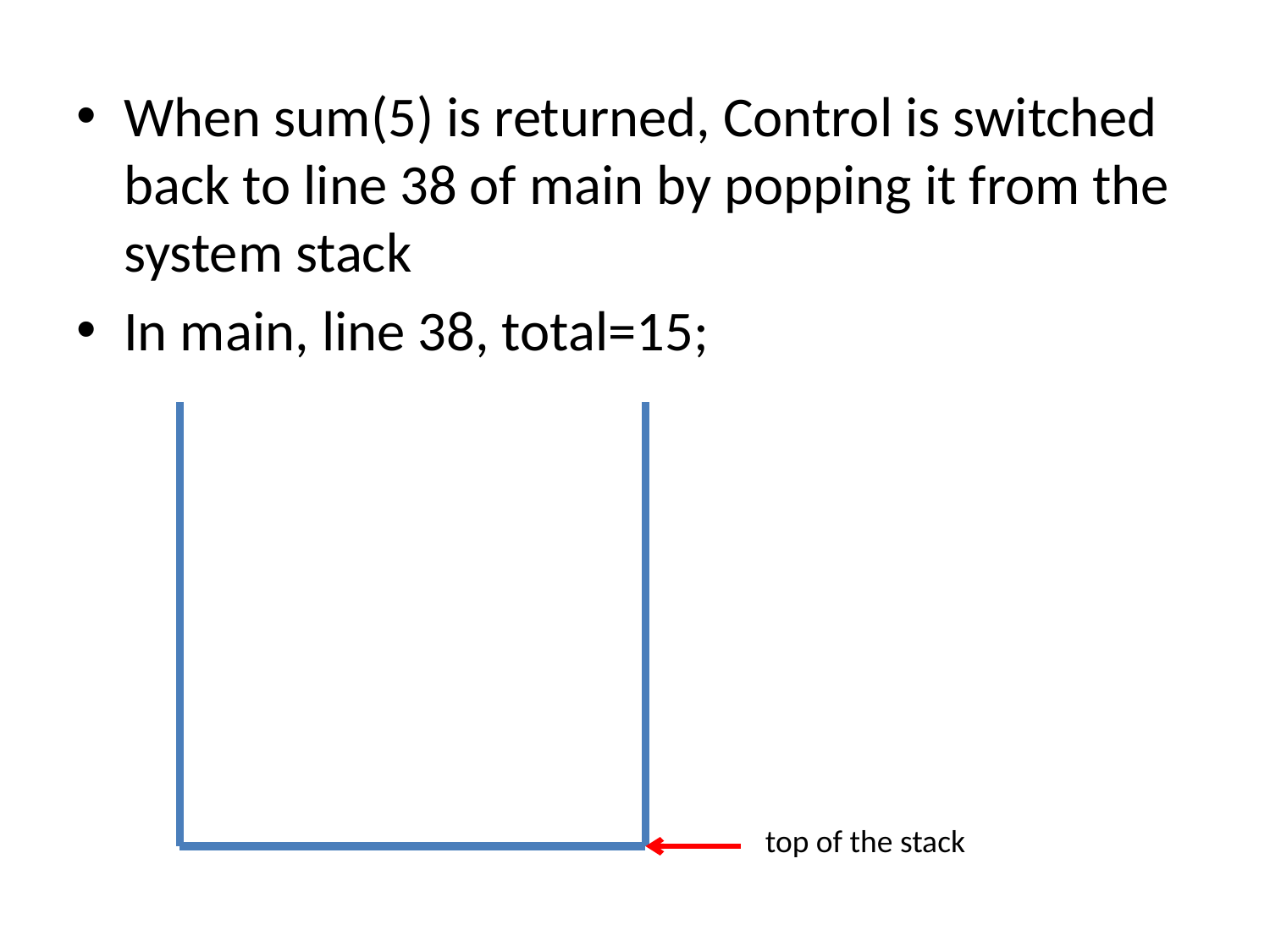

When sum(5) is returned, Control is switched back to line 38 of main by popping it from the system stack
In main, line 38, total=15;
top of the stack